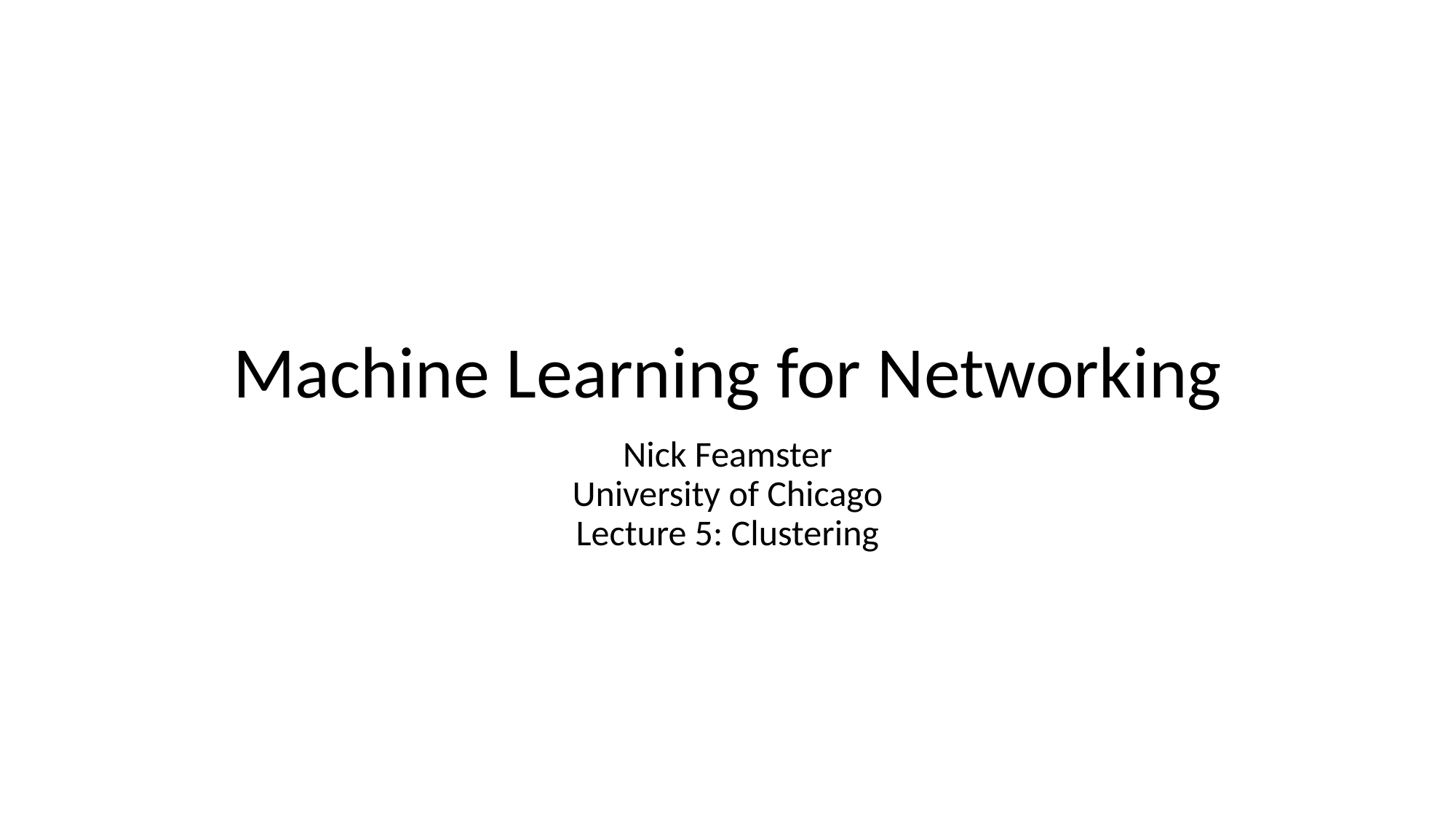

# Machine Learning for Networking
Nick Feamster
University of Chicago
Lecture 5: Clustering